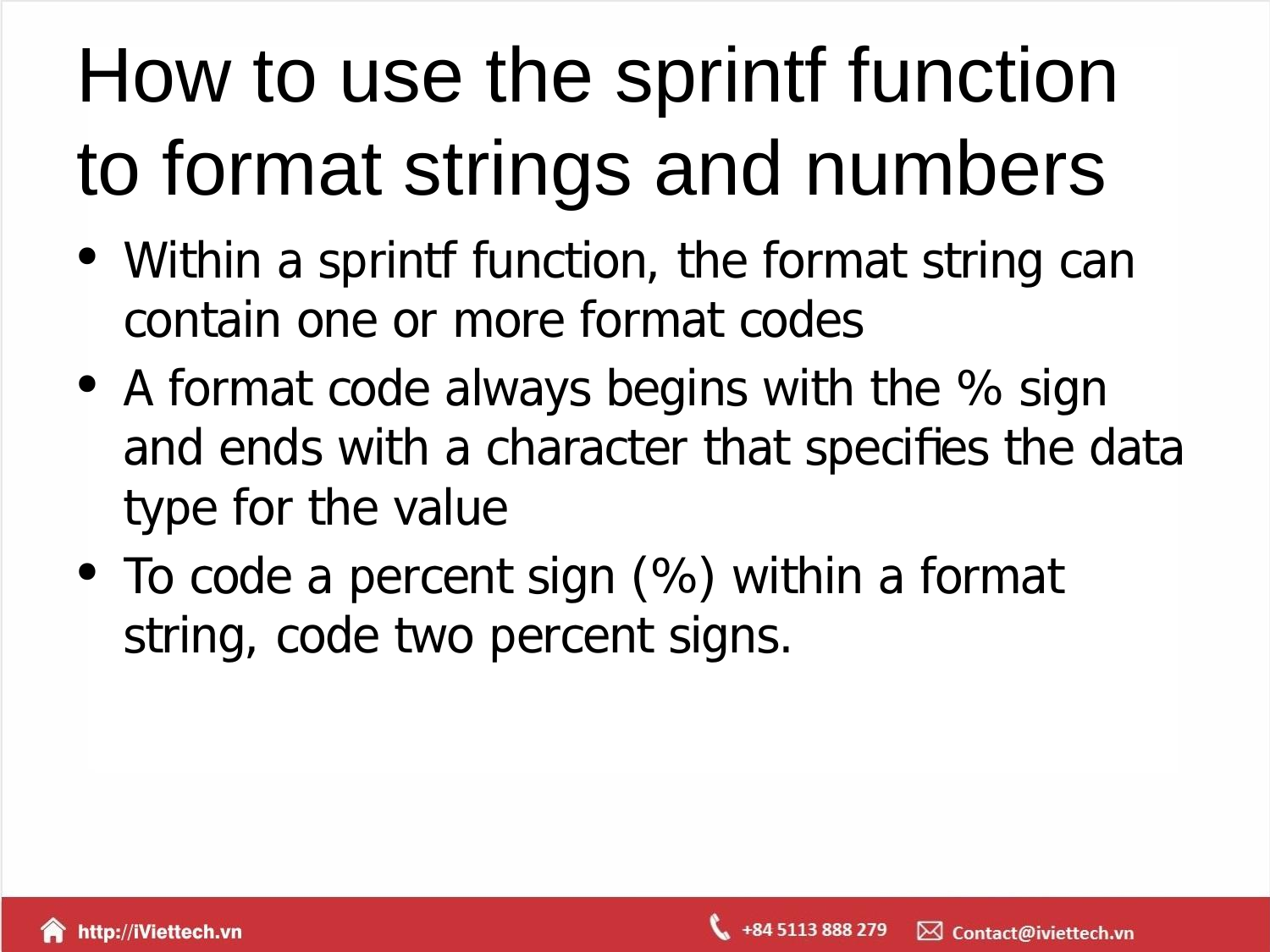

# How to use the sprintf function to format strings and numbers
Within a sprintf function, the format string can contain one or more format codes
A format code always begins with the % sign and ends with a character that specifies the data type for the value
To code a percent sign (%) within a format string, code two percent signs.